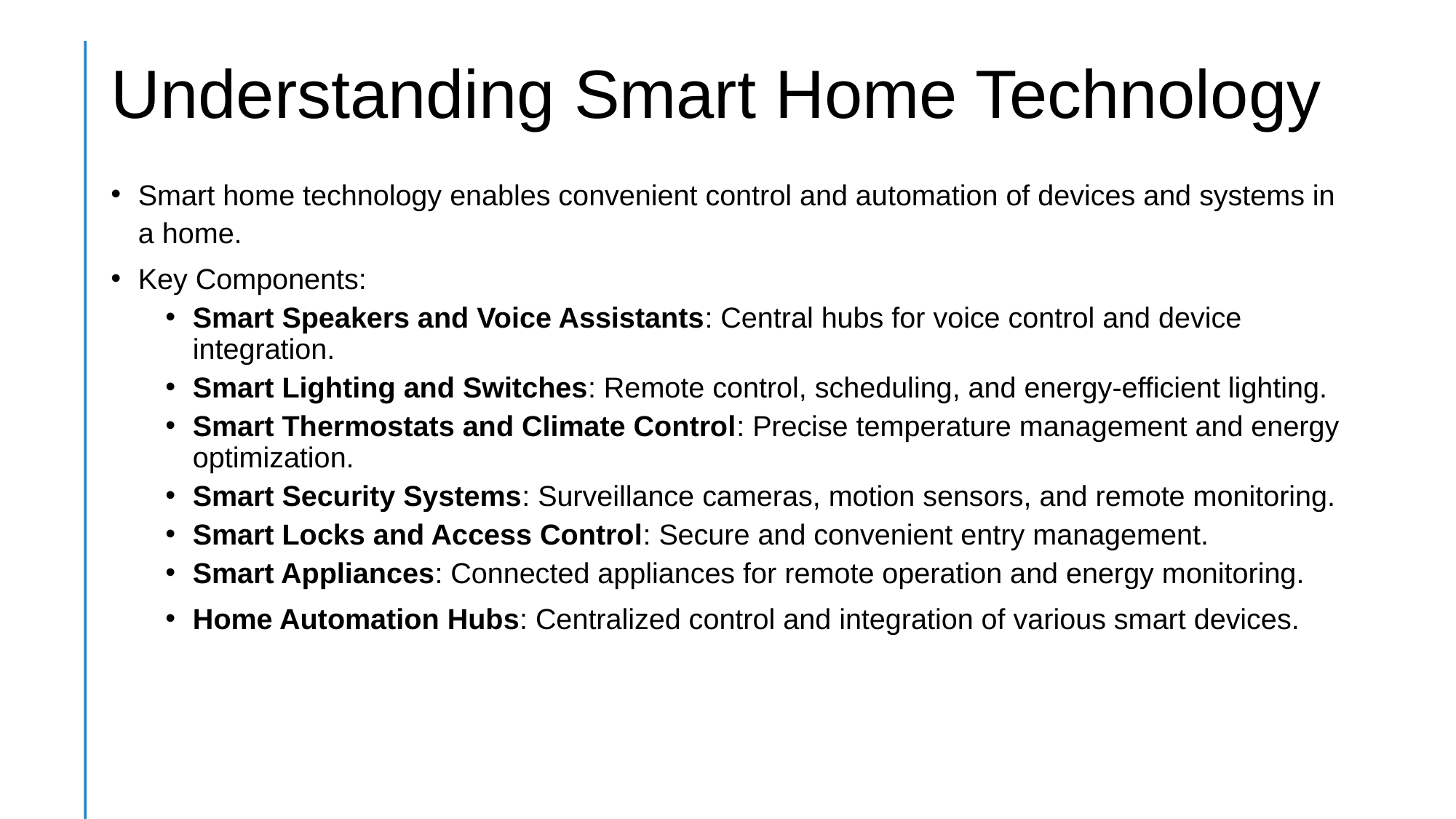

# Understanding Smart Home Technology
Smart home technology enables convenient control and automation of devices and systems in a home.
Key Components:
Smart Speakers and Voice Assistants: Central hubs for voice control and device integration.
Smart Lighting and Switches: Remote control, scheduling, and energy-efficient lighting.
Smart Thermostats and Climate Control: Precise temperature management and energy optimization.
Smart Security Systems: Surveillance cameras, motion sensors, and remote monitoring.
Smart Locks and Access Control: Secure and convenient entry management.
Smart Appliances: Connected appliances for remote operation and energy monitoring.
Home Automation Hubs: Centralized control and integration of various smart devices.